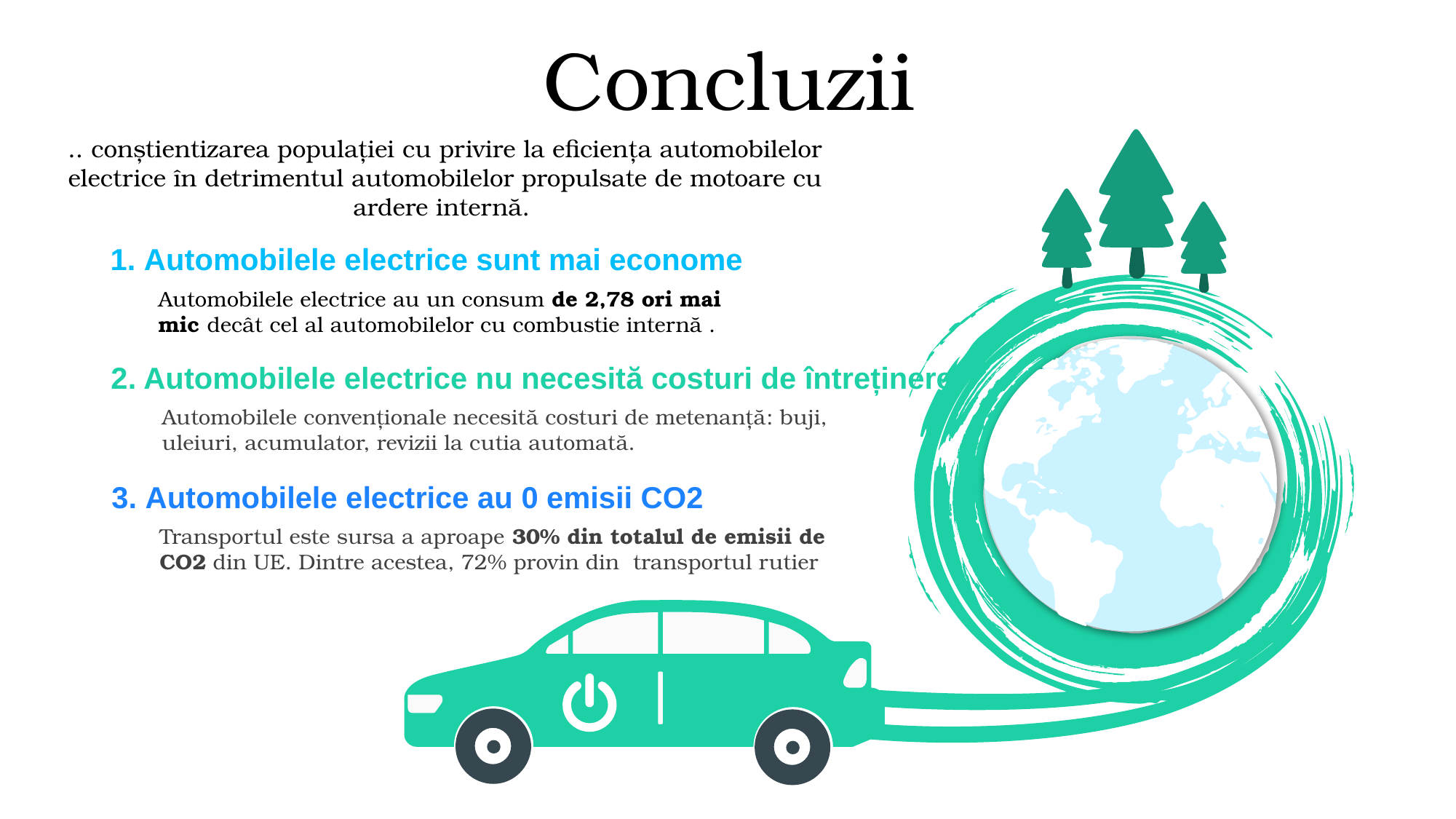

Concluzii
.. conștientizarea populației cu privire la eficiența automobilelor electrice în detrimentul automobilelor propulsate de motoare cu ardere internă..

1. Automobilele electrice sunt mai econome
Automobilele electrice au un consum de 2,78 ori mai mic decât cel al automobilelor cu combustie internă .

2. Automobilele electrice nu necesită costuri de întreținere
Automobilele convenționale necesită costuri de metenanță: buji, uleiuri, acumulator, revizii la cutia automată.
3. Automobilele electrice au 0 emisii CO2
Transportul este sursa a aproape 30% din totalul de emisii de CO2 din UE. Dintre acestea, 72% provin din  transportul rutier